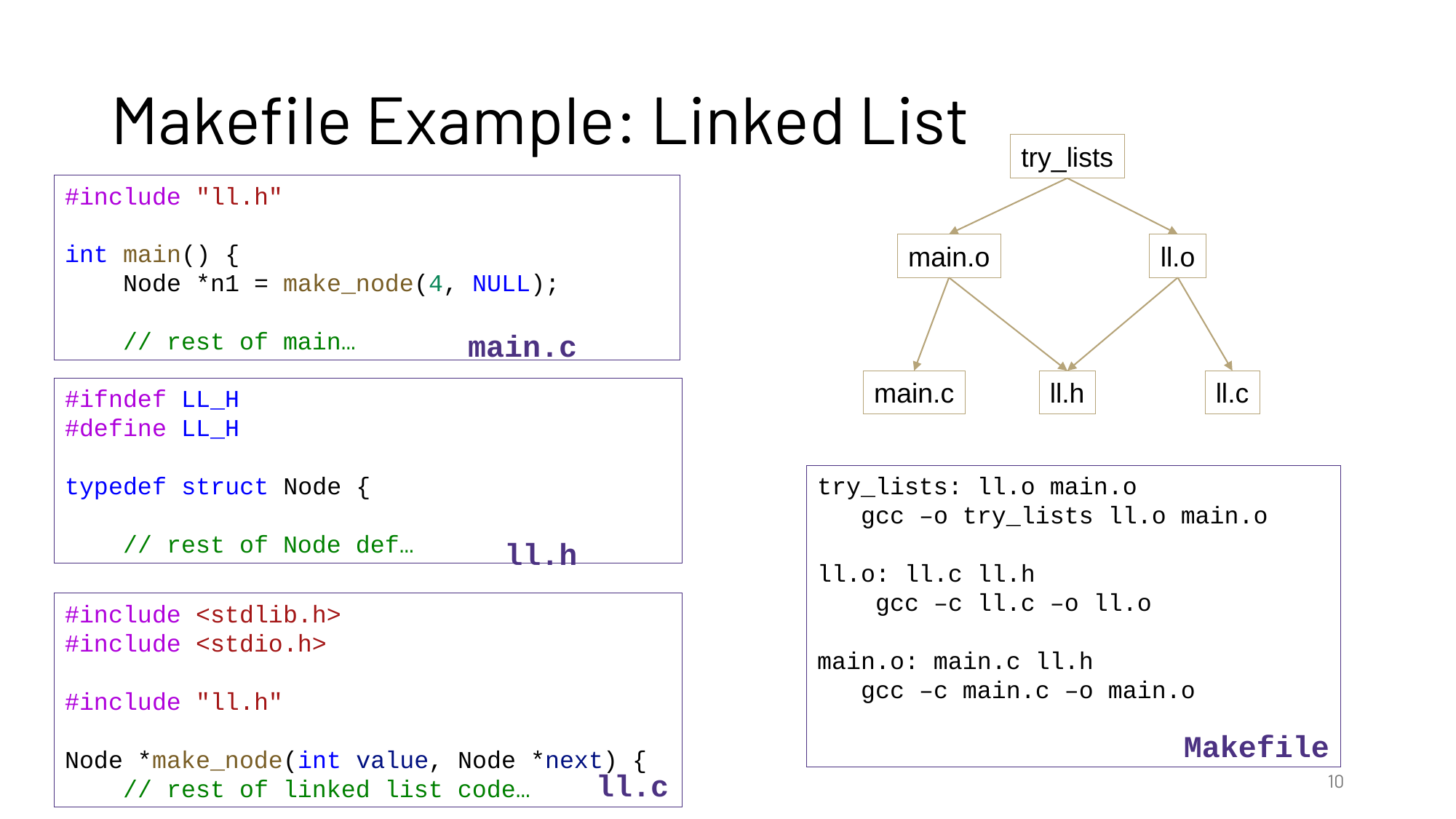

# Makefile Example: Linked List
try_lists
main.o
ll.o
main.c
ll.h
ll.c
#include "ll.h"
int main() {
    Node *n1 = make_node(4, NULL);
    
    // rest of main…
main.c
#ifndef LL_H
#define LL_H
typedef struct Node {

    // rest of Node def…
ll.h
try_lists: ll.o main.o
   gcc –o try_lists ll.o main.o

ll.o: ll.c ll.h
    gcc –c ll.c –o ll.o

main.o: main.c ll.h
   gcc –c main.c –o main.o

Makefile
#include <stdlib.h>
#include <stdio.h>
#include "ll.h"
Node *make_node(int value, Node *next) {
    // rest of linked list code…
ll.c
10